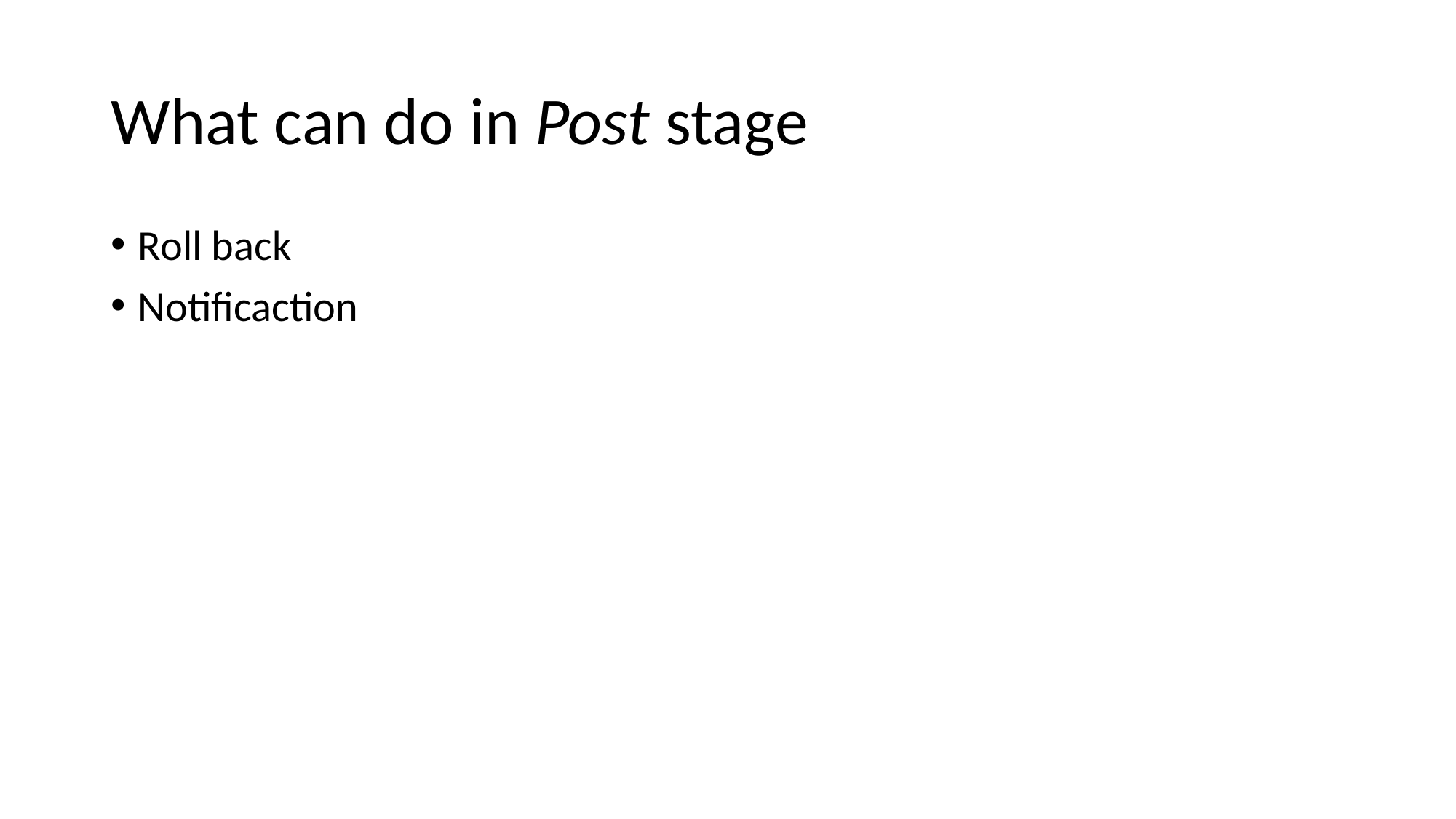

# What can do in Post stage
Roll back
Notificaction